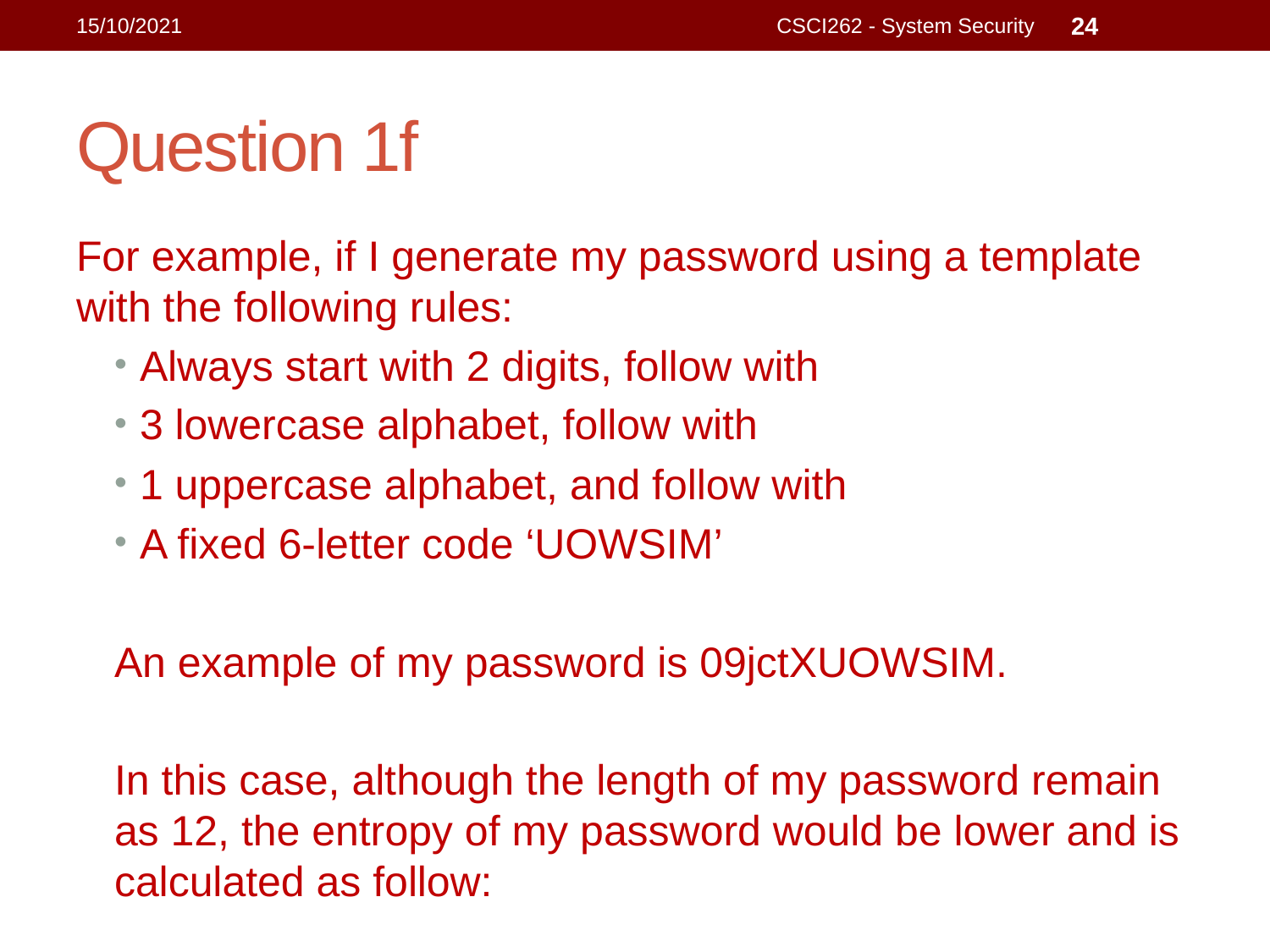

15/10/2021
CSCI262 - System Security
24
# Question 1f
For example, if I generate my password using a template with the following rules:
Always start with 2 digits, follow with
3 lowercase alphabet, follow with
1 uppercase alphabet, and follow with
A fixed 6-letter code ‘UOWSIM’

An example of my password is 09jctXUOWSIM.

In this case, although the length of my password remain as 12, the entropy of my password would be lower and is calculated as follow: